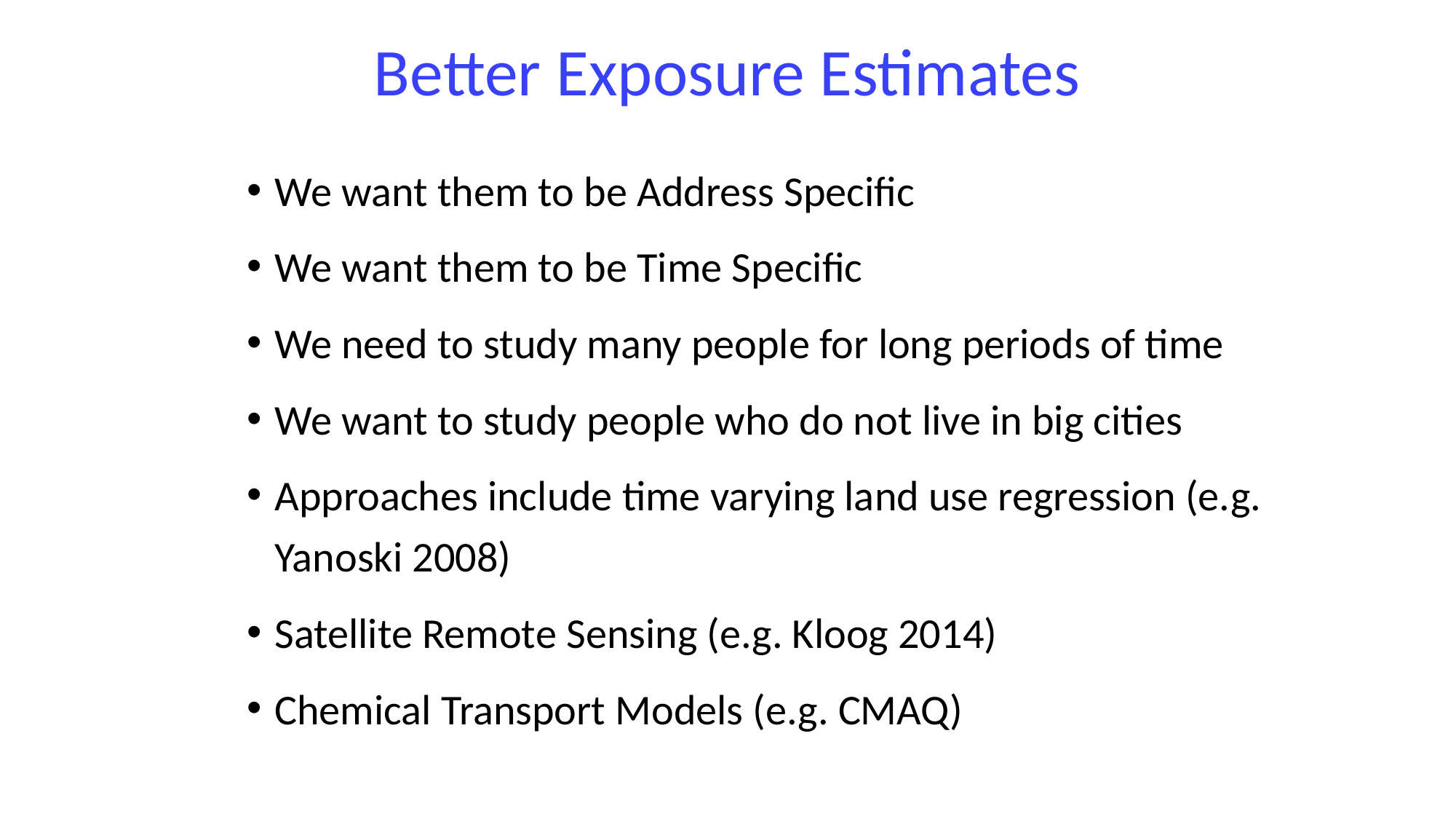

# Better Exposure Estimates
We want them to be Address Specific
We want them to be Time Specific
We need to study many people for long periods of time
We want to study people who do not live in big cities
Approaches include time varying land use regression (e.g. Yanoski 2008)
Satellite Remote Sensing (e.g. Kloog 2014)
Chemical Transport Models (e.g. CMAQ)